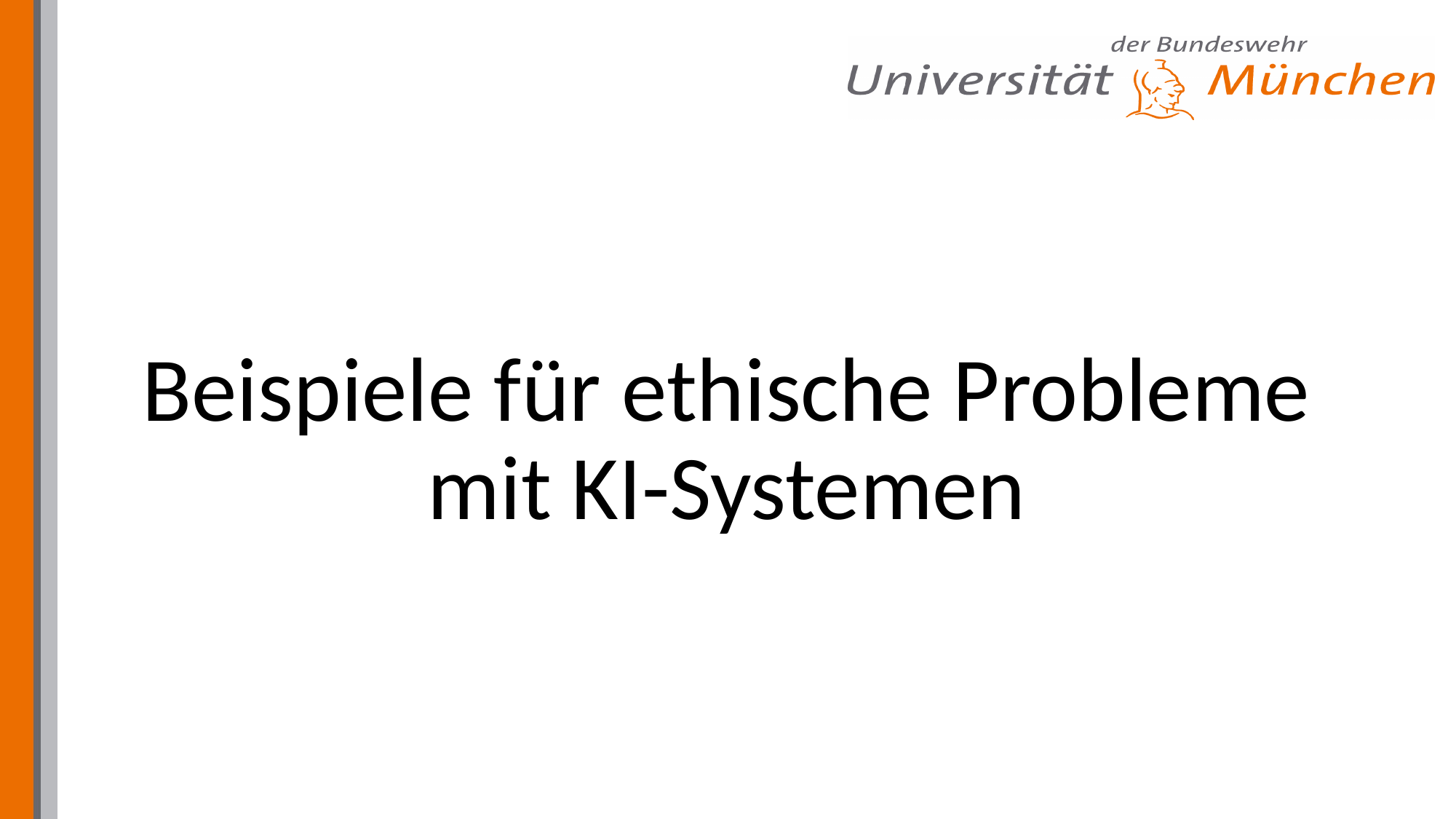

# Beispiele für ethische Probleme mit KI-Systemen